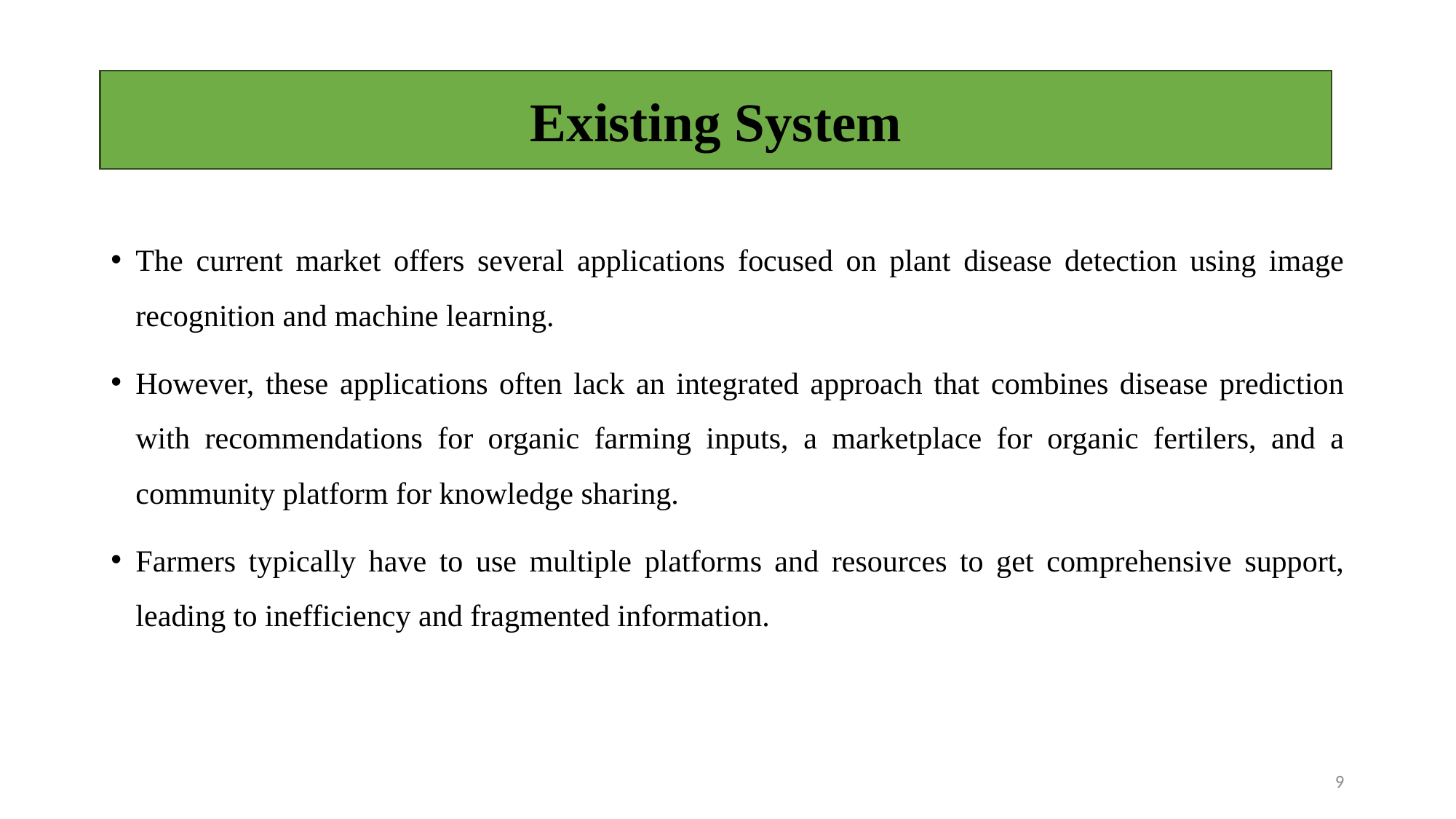

Existing System
The current market offers several applications focused on plant disease detection using image recognition and machine learning.
However, these applications often lack an integrated approach that combines disease prediction with recommendations for organic farming inputs, a marketplace for organic fertilers, and a community platform for knowledge sharing.
Farmers typically have to use multiple platforms and resources to get comprehensive support, leading to inefficiency and fragmented information.
9